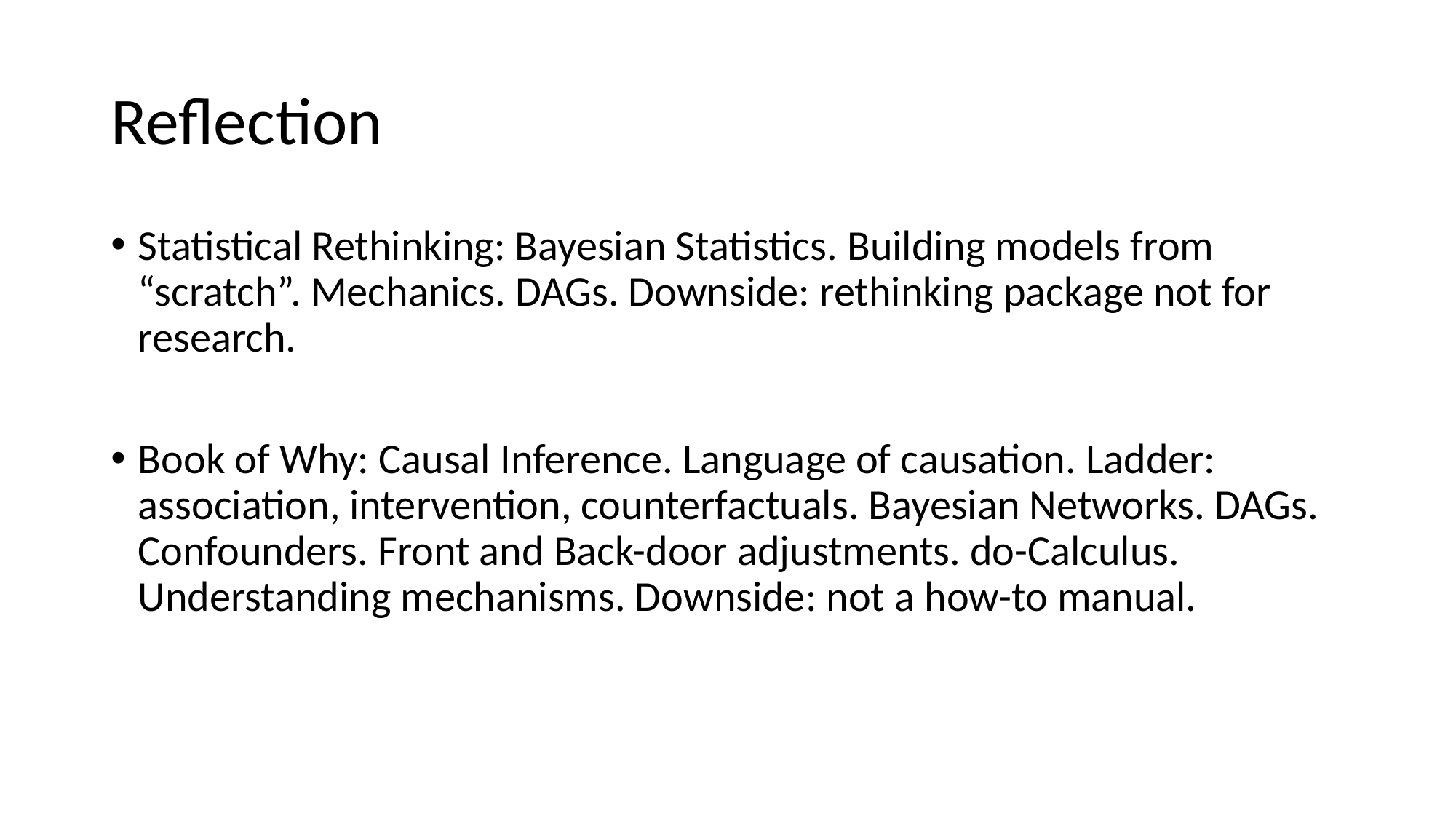

# Reflection
Statistical Rethinking: Bayesian Statistics. Building models from “scratch”. Mechanics. DAGs. Downside: rethinking package not for research.

Book of Why: Causal Inference. Language of causation. Ladder: association, intervention, counterfactuals. Bayesian Networks. DAGs. Confounders. Front and Back-door adjustments. do-Calculus. Understanding mechanisms. Downside: not a how-to manual.